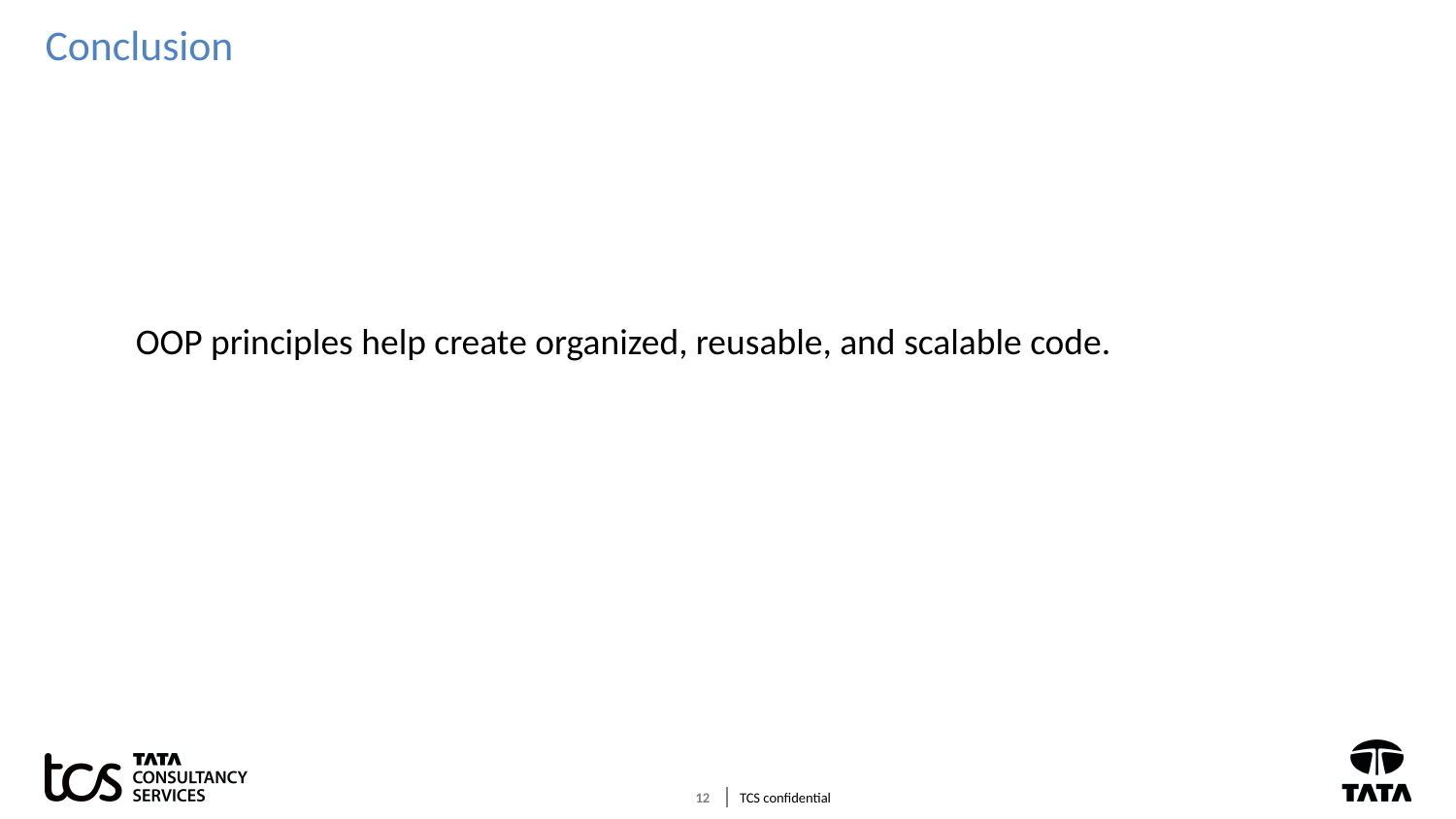

# Conclusion
OOP principles help create organized, reusable, and scalable code.
12
TCS confidential